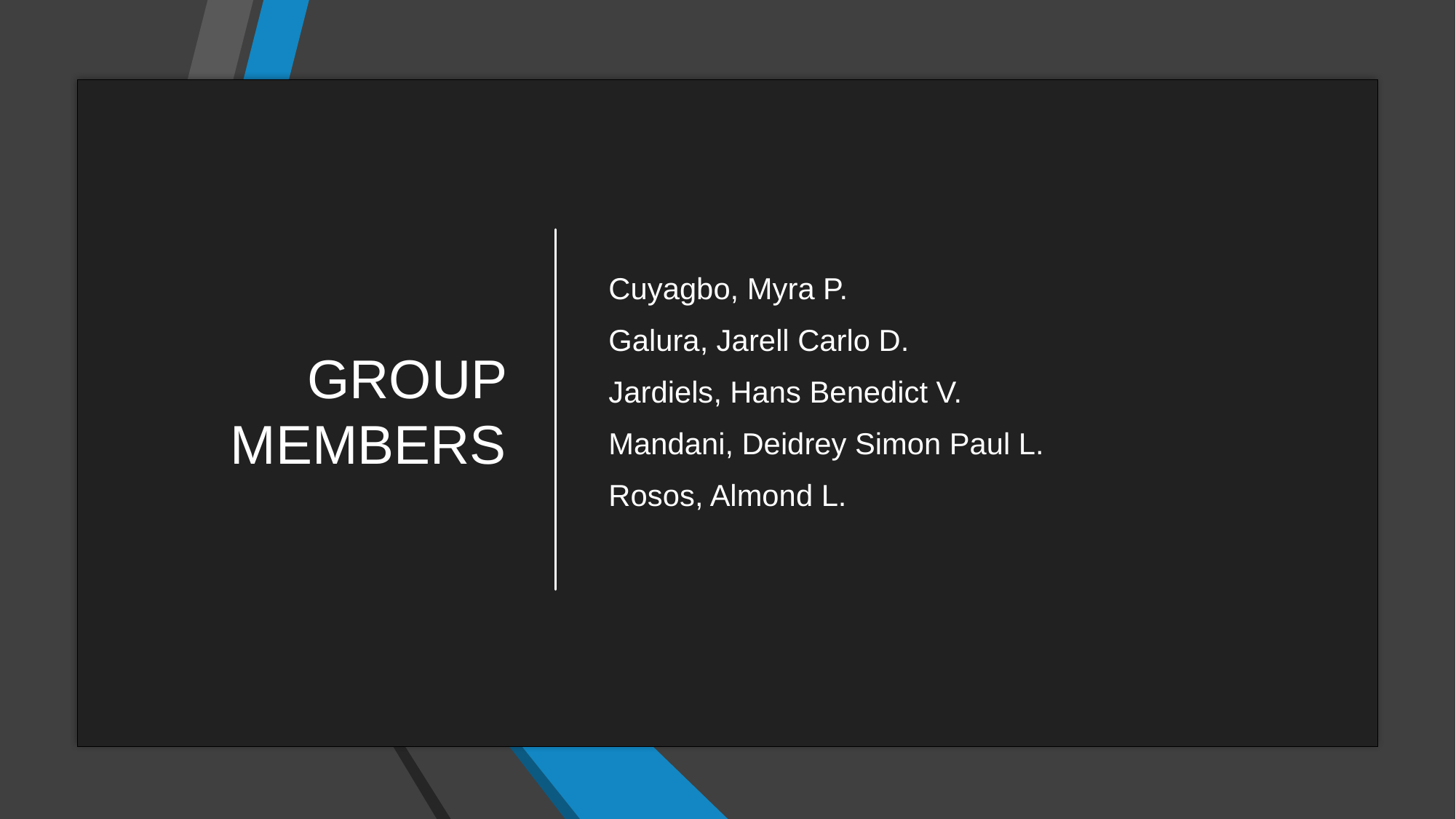

# GROUP MEMBERS
Cuyagbo, Myra P.
Galura, Jarell Carlo D.
Jardiels, Hans Benedict V.
Mandani, Deidrey Simon Paul L.
Rosos, Almond L.